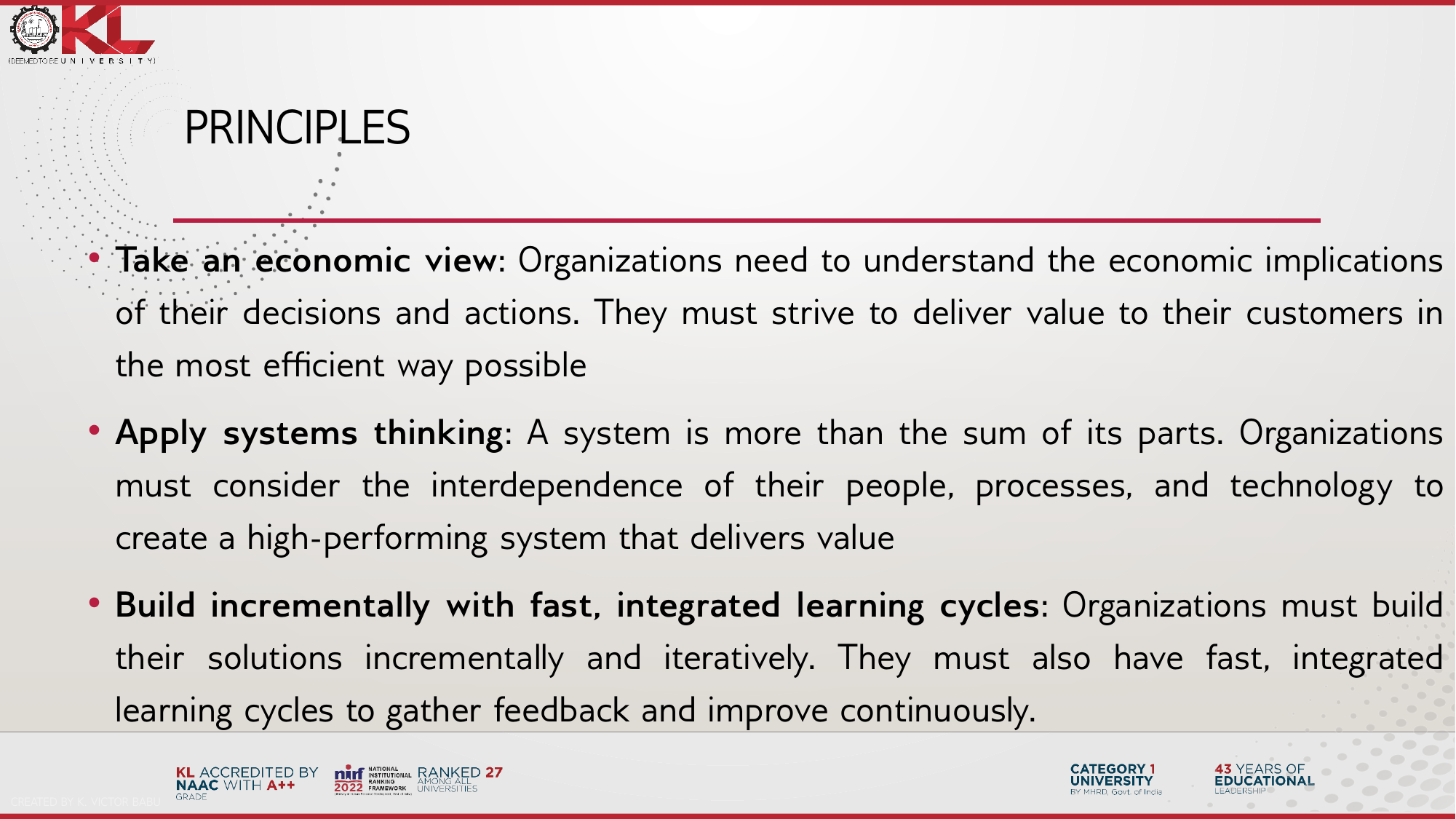

# principles
Take an economic view: Organizations need to understand the economic implications of their decisions and actions. They must strive to deliver value to their customers in the most efficient way possible
Apply systems thinking: A system is more than the sum of its parts. Organizations must consider the interdependence of their people, processes, and technology to create a high-performing system that delivers value
Build incrementally with fast, integrated learning cycles: Organizations must build their solutions incrementally and iteratively. They must also have fast, integrated learning cycles to gather feedback and improve continuously.

21